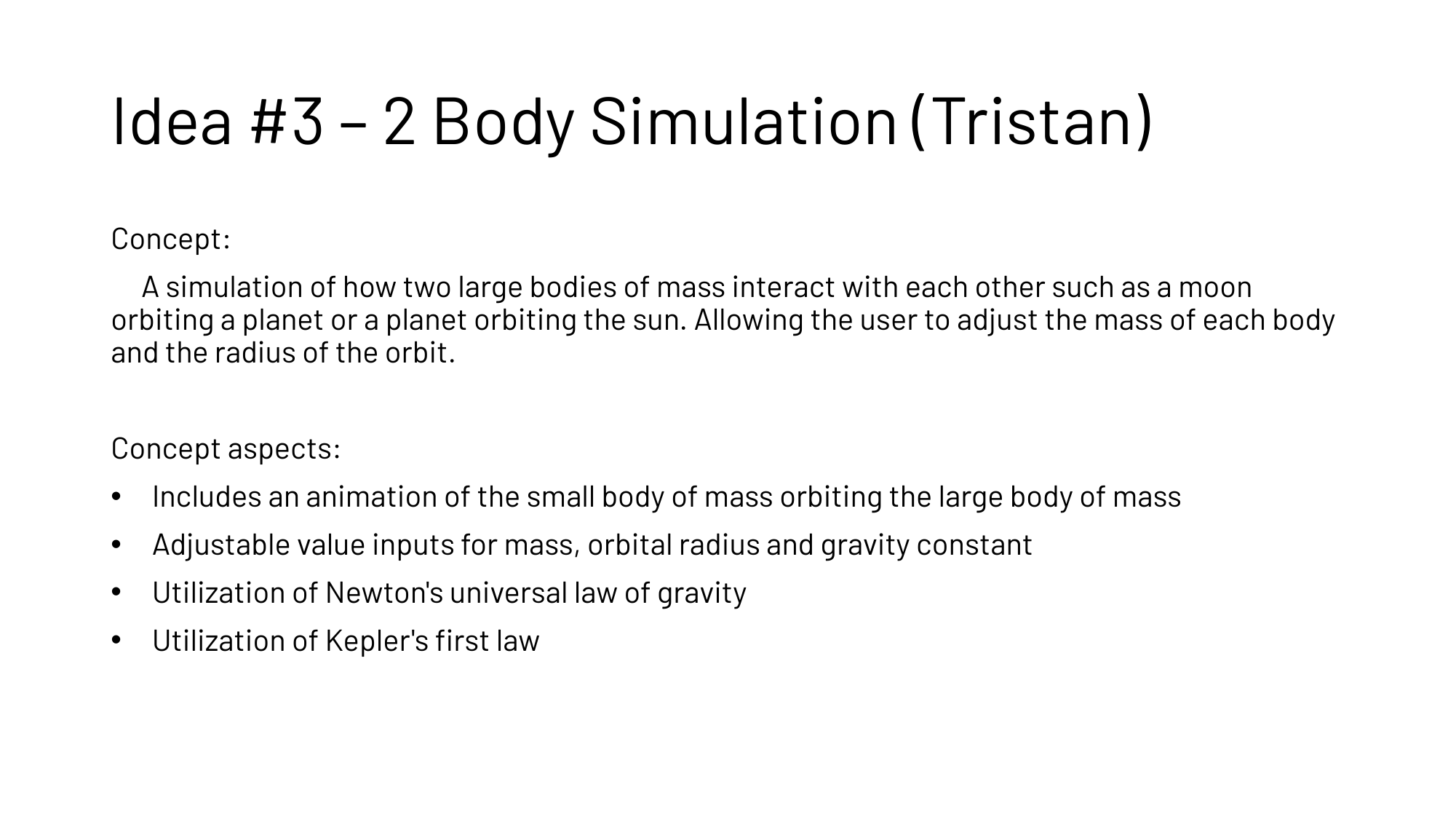

# Idea #3 – 2 Body Simulation (Tristan)
Concept:
 A simulation of how two large bodies of mass interact with each other such as a moon orbiting a planet or a planet orbiting the sun. Allowing the user to adjust the mass of each body and the radius of the orbit.

Concept aspects:
Includes an animation of the small body of mass orbiting the large body of mass
Adjustable value inputs for mass, orbital radius and gravity constant
Utilization of Newton's universal law of gravity
Utilization of Kepler's first law